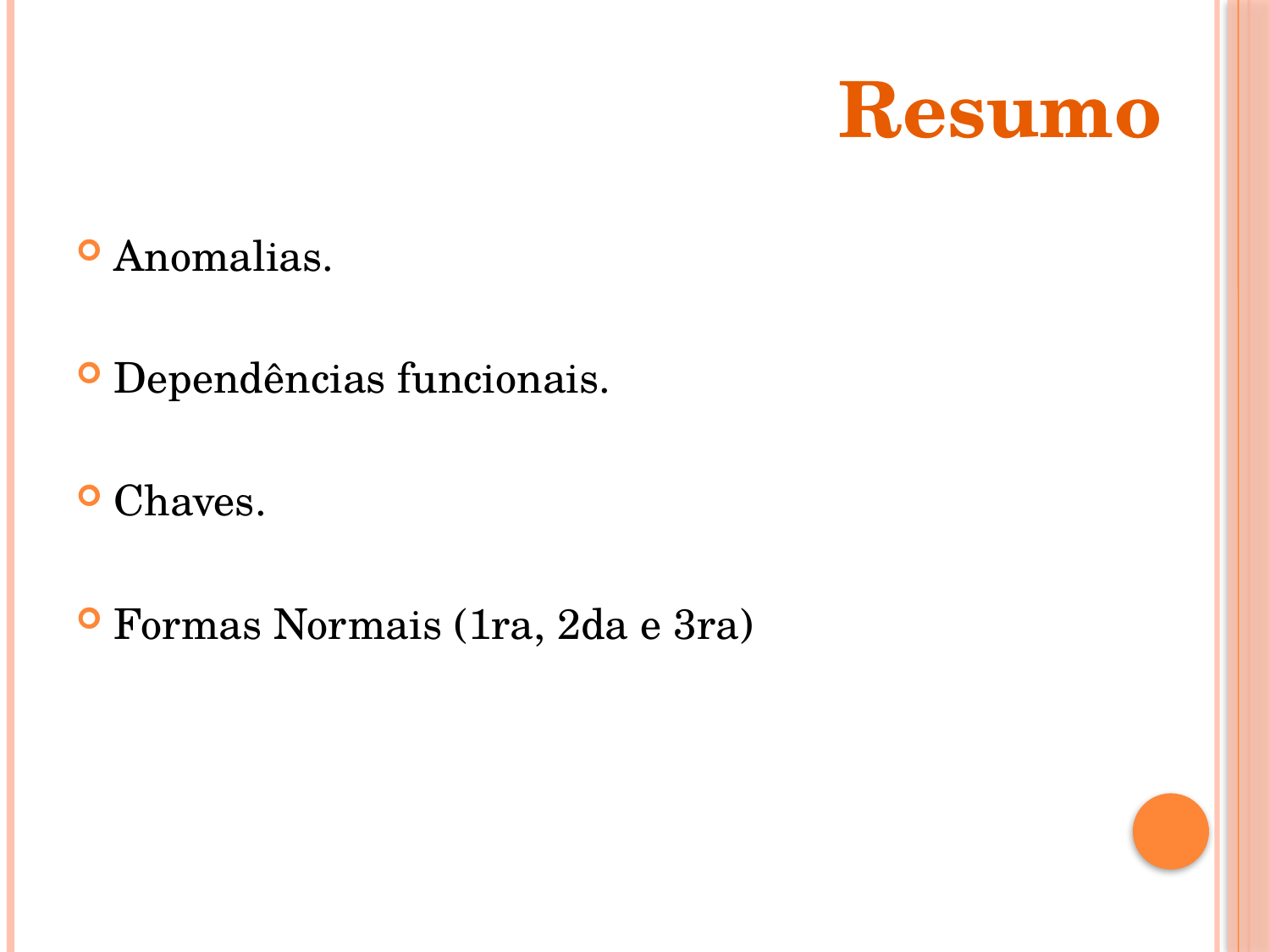

Resumo
Anomalias.

Dependências funcionais.

Chaves.

Formas Normais (1ra, 2da e 3ra)